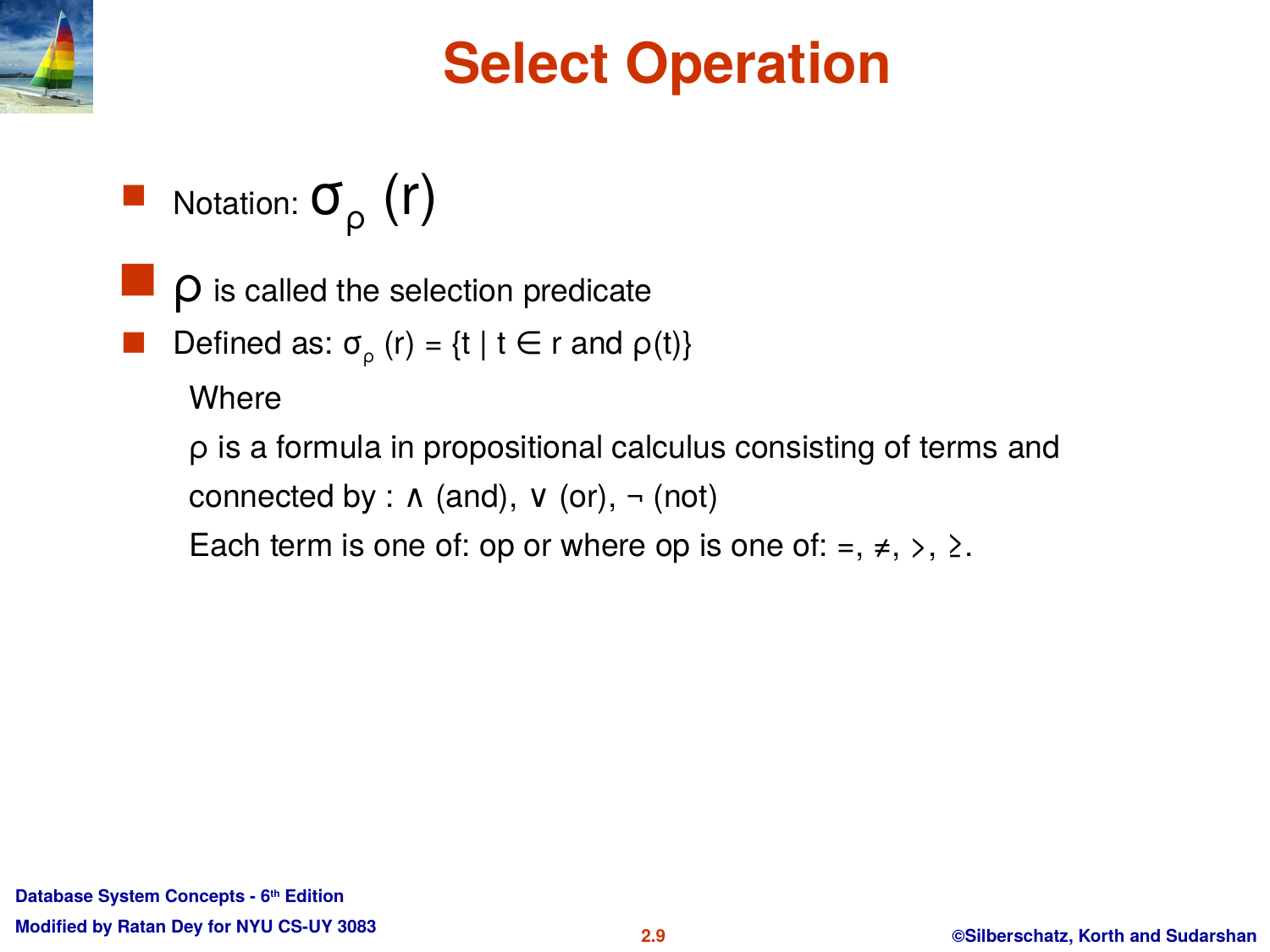

# Select Operation
Notation: σρ (r)
ρ is called the selection predicate
Defined as: σρ (r) = {t | t ∈ r and ρ(t)}
Where
ρ is a formula in propositional calculus consisting of terms and
connected by : ∧ (and), ∨ (or), ¬ (not)
Each term is one of: op or where op is one of: =, ≠, >, ≥.